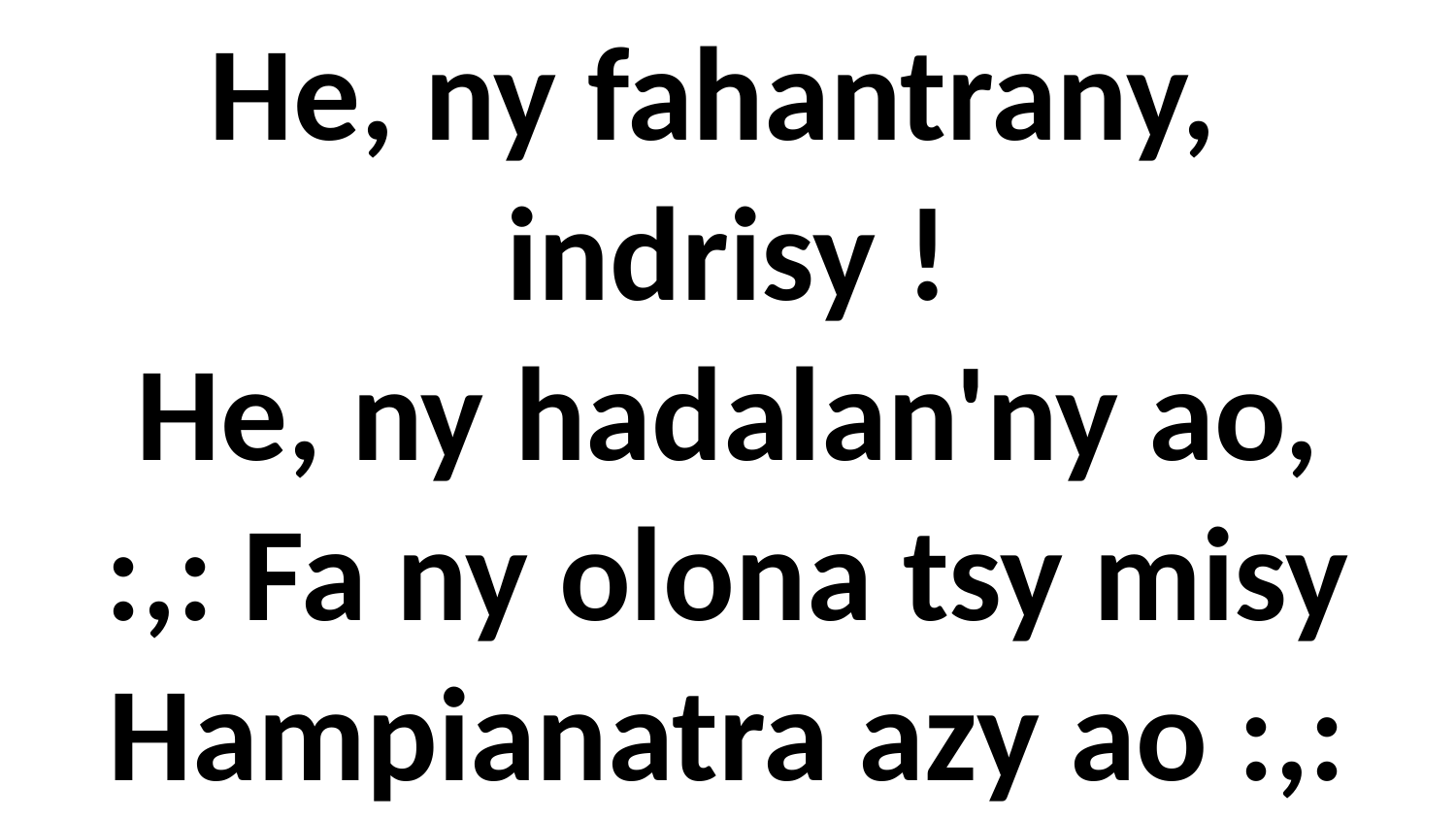

He, ny fahantrany,
indrisy !
He, ny hadalan'ny ao,
:,: Fa ny olona tsy misy
Hampianatra azy ao :,: